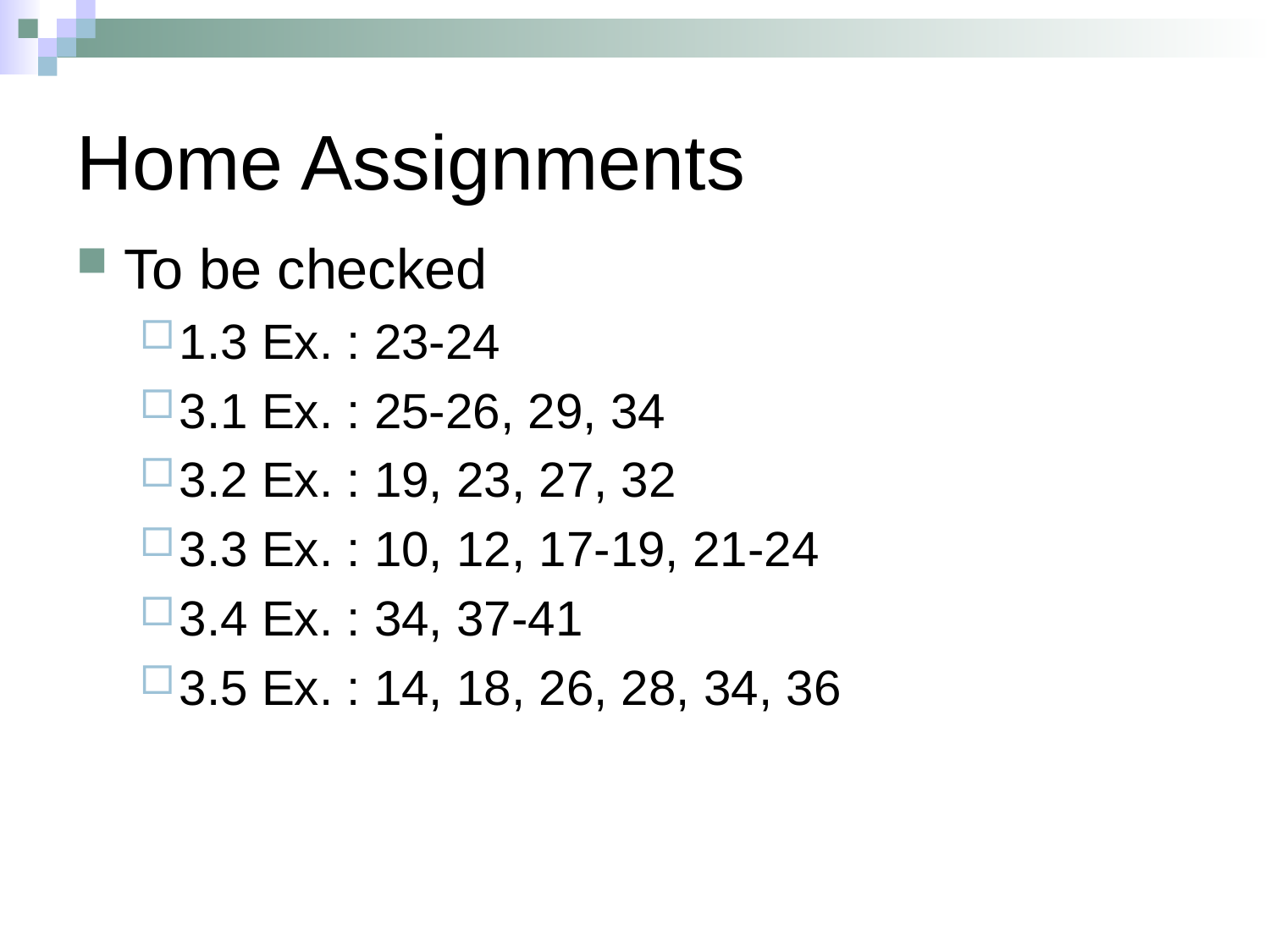

# Home Assignments
To be checked
1.3 Ex. : 23-24
3.1 Ex. : 25-26, 29, 34
3.2 Ex. : 19, 23, 27, 32
3.3 Ex. : 10, 12, 17-19, 21-24
3.4 Ex. : 34, 37-41
3.5 Ex. : 14, 18, 26, 28, 34, 36